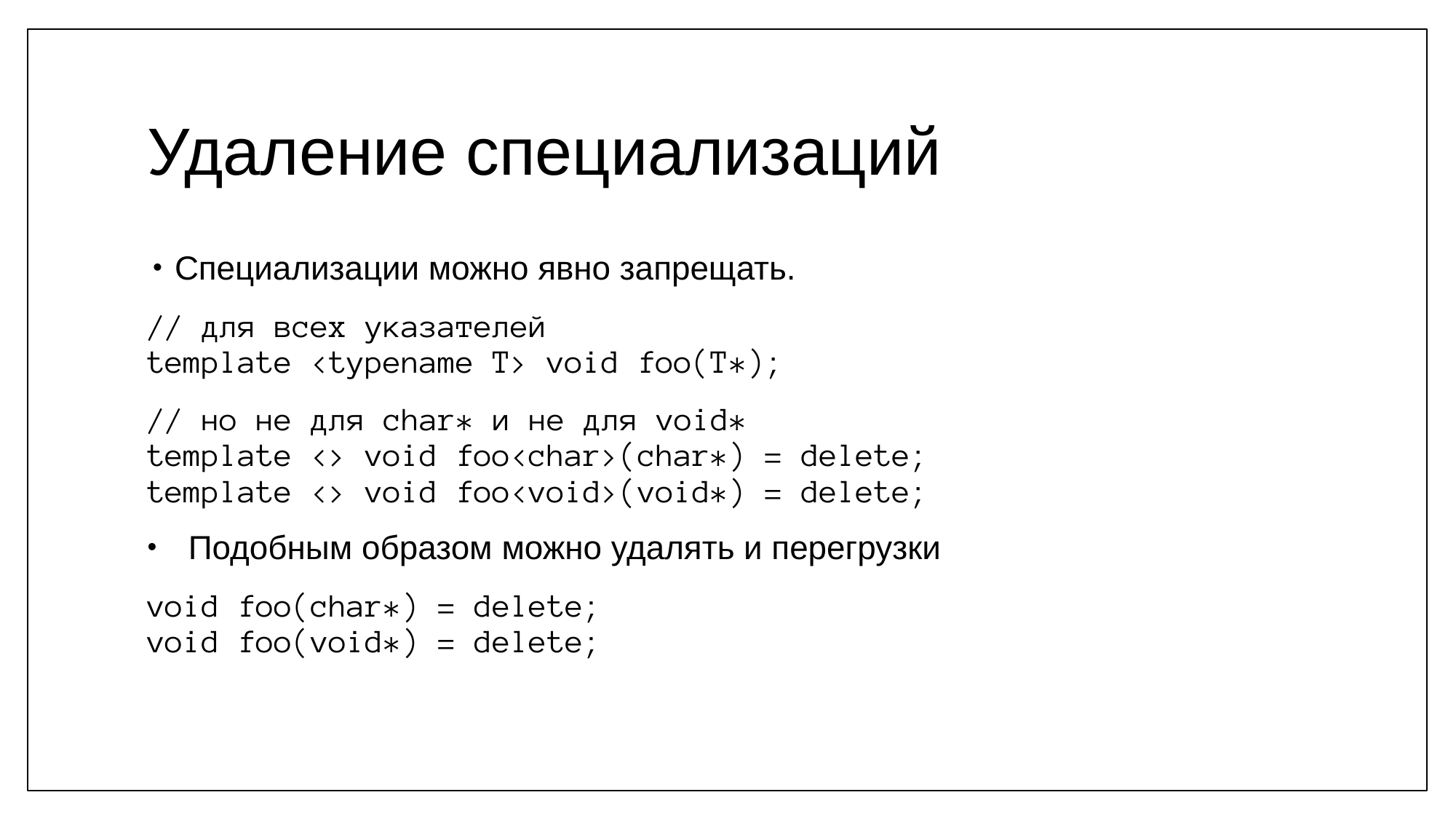

# Удаление специализаций
Специализации можно явно запрещать.
// для всех указателей
template <typename T> void foo(T*);
// но не для char* и не для void*
template <> void foo<char>(char*) = delete;
template <> void foo<void>(void*) = delete;
Подобным образом можно удалять и перегрузки
void foo(char*) = delete;
void foo(void*) = delete;